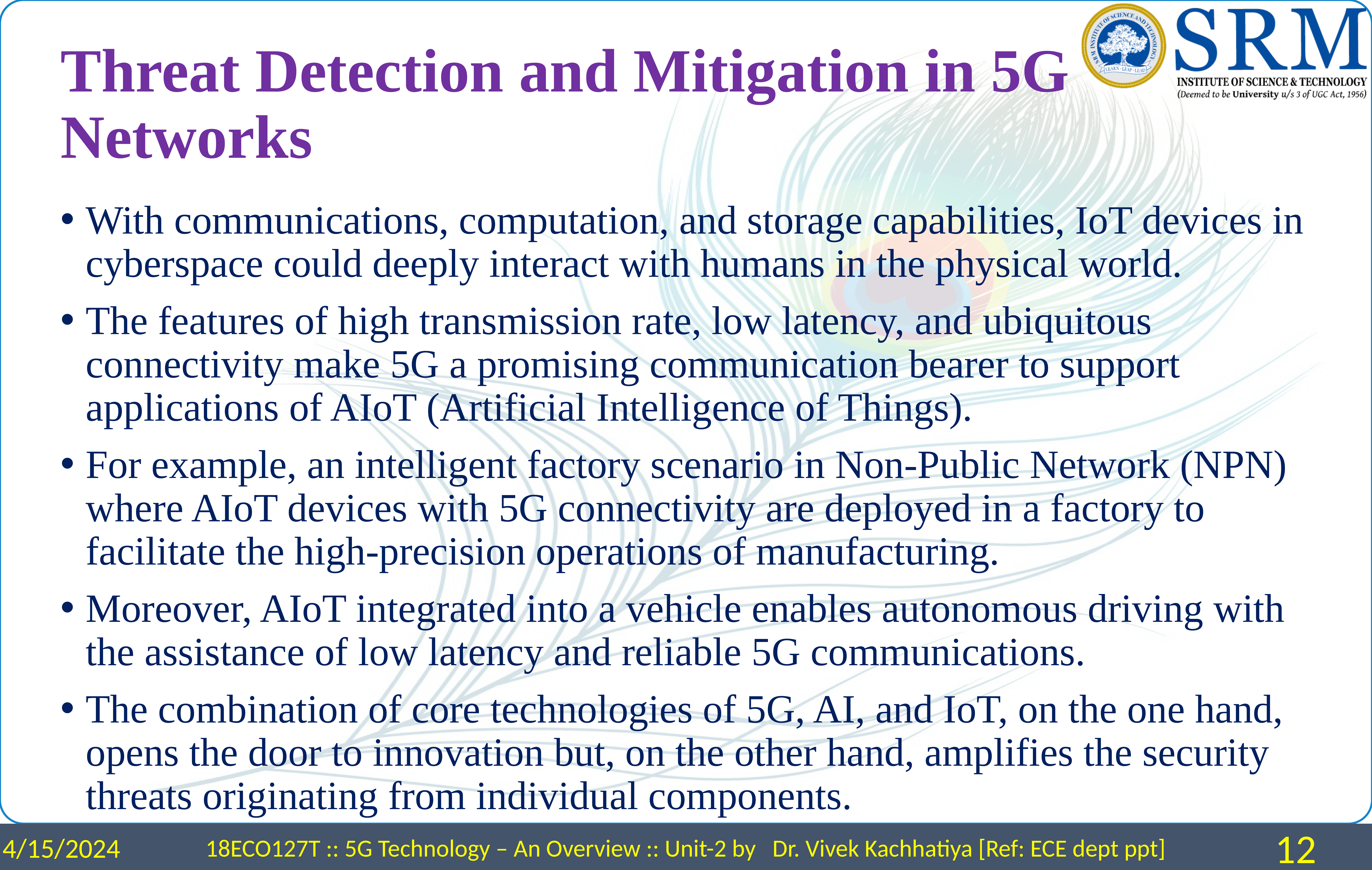

# Threat Detection and Mitigation in 5G Networks
With communications, computation, and storage capabilities, IoT devices in cyberspace could deeply interact with humans in the physical world.
The features of high transmission rate, low latency, and ubiquitous connectivity make 5G a promising communication bearer to support applications of AIoT (Artificial Intelligence of Things).
For example, an intelligent factory scenario in Non-Public Network (NPN) where AIoT devices with 5G connectivity are deployed in a factory to facilitate the high-precision operations of manufacturing.
Moreover, AIoT integrated into a vehicle enables autonomous driving with the assistance of low latency and reliable 5G communications.
The combination of core technologies of 5G, AI, and IoT, on the one hand, opens the door to innovation but, on the other hand, amplifies the security threats originating from individual components.
4/15/2024
18ECO127T :: 5G Technology – An Overview :: Unit-2 by   Dr. Vivek Kachhatiya [Ref: ECE dept ppt]
12